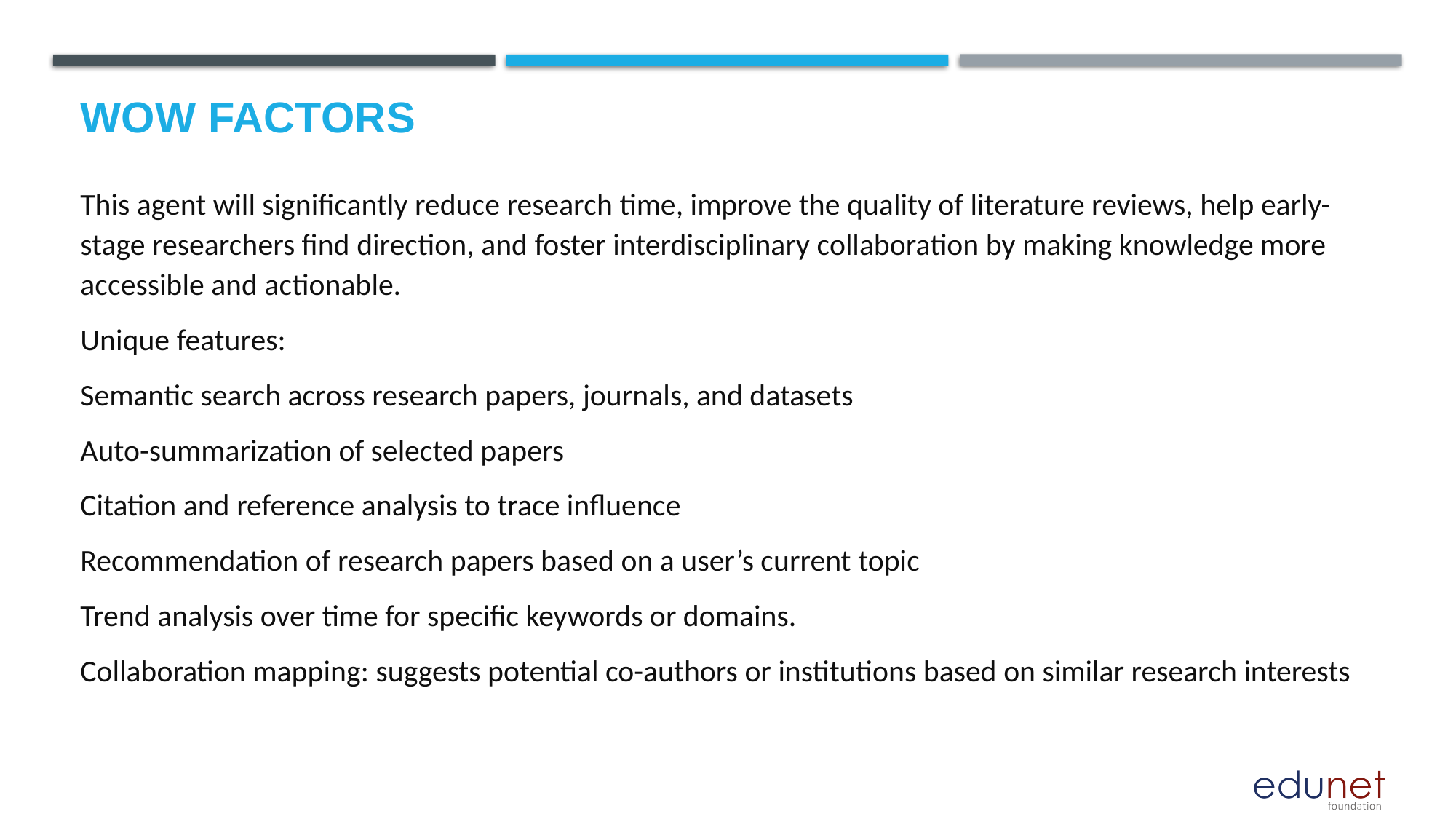

# Wow factors
This agent will significantly reduce research time, improve the quality of literature reviews, help early-stage researchers find direction, and foster interdisciplinary collaboration by making knowledge more accessible and actionable.
Unique features:
Semantic search across research papers, journals, and datasets
Auto-summarization of selected papers
Citation and reference analysis to trace influence
Recommendation of research papers based on a user’s current topic
Trend analysis over time for specific keywords or domains.
Collaboration mapping: suggests potential co-authors or institutions based on similar research interests